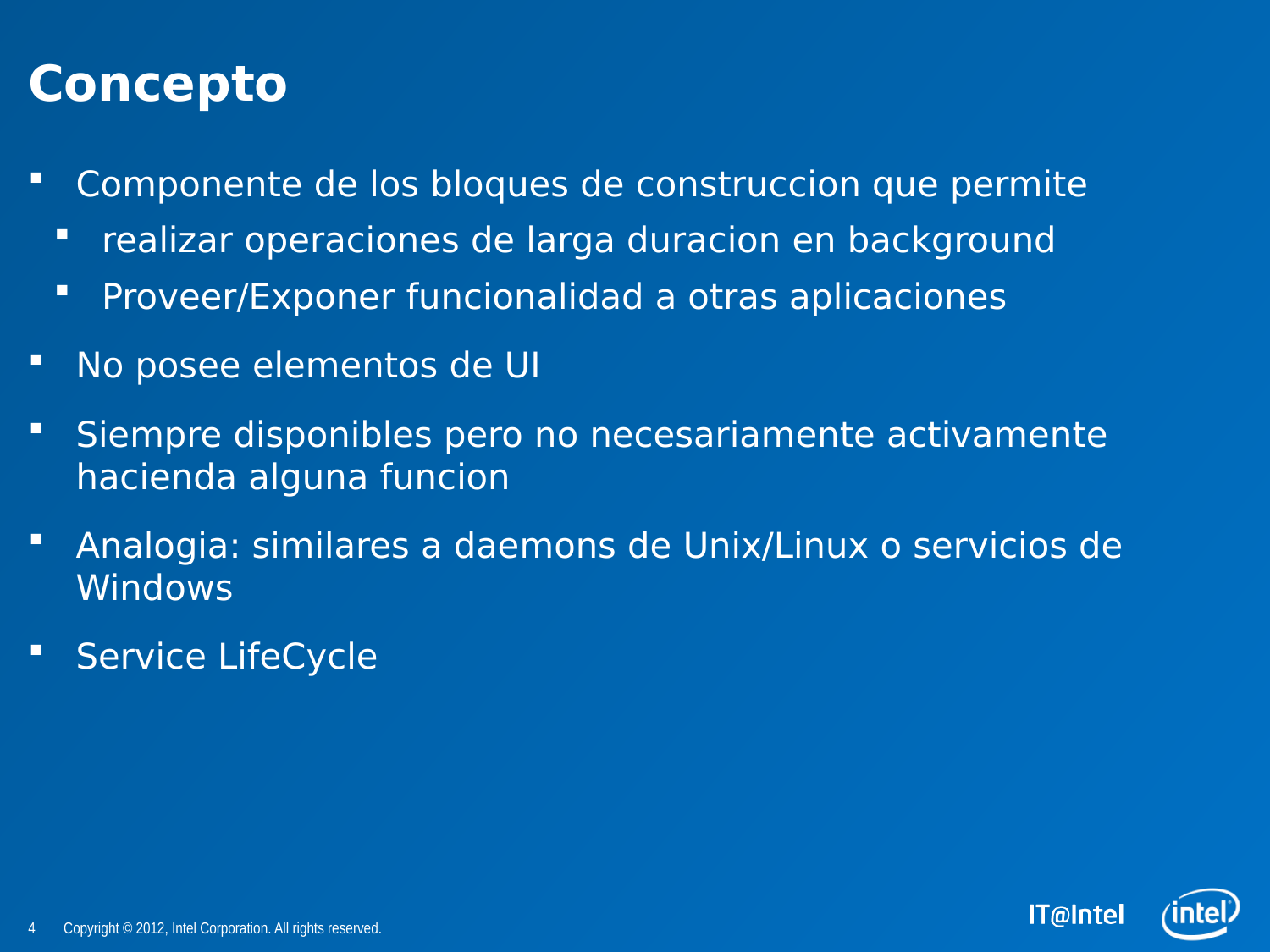

# Concepto
Componente de los bloques de construccion que permite
realizar operaciones de larga duracion en background
Proveer/Exponer funcionalidad a otras aplicaciones
No posee elementos de UI
Siempre disponibles pero no necesariamente activamente hacienda alguna funcion
Analogia: similares a daemons de Unix/Linux o servicios de Windows
Service LifeCycle